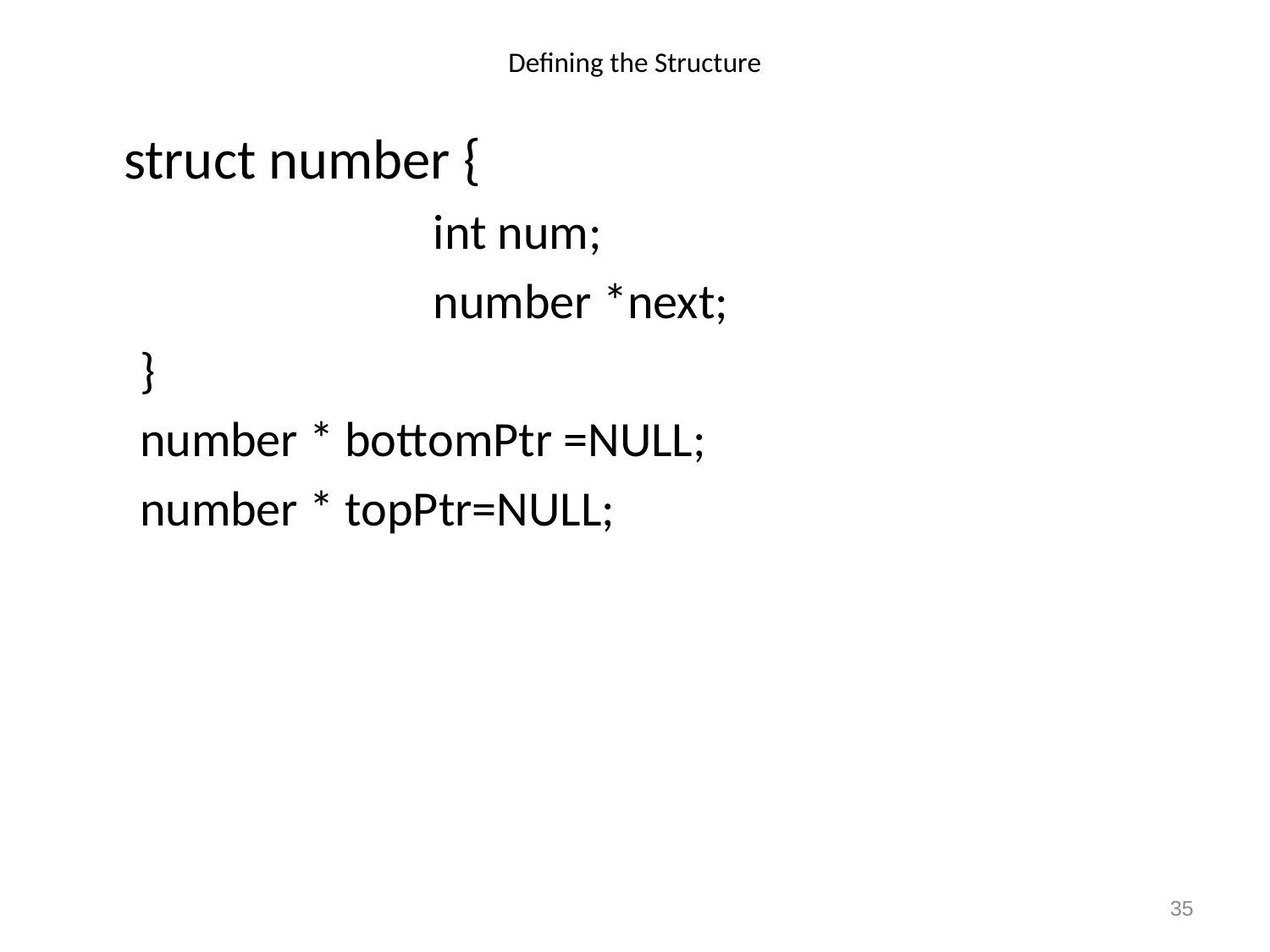

# Defining the Structure
	struct number {
			int num;
			number *next;
}
number * bottomPtr =NULL;
number * topPtr=NULL;
35